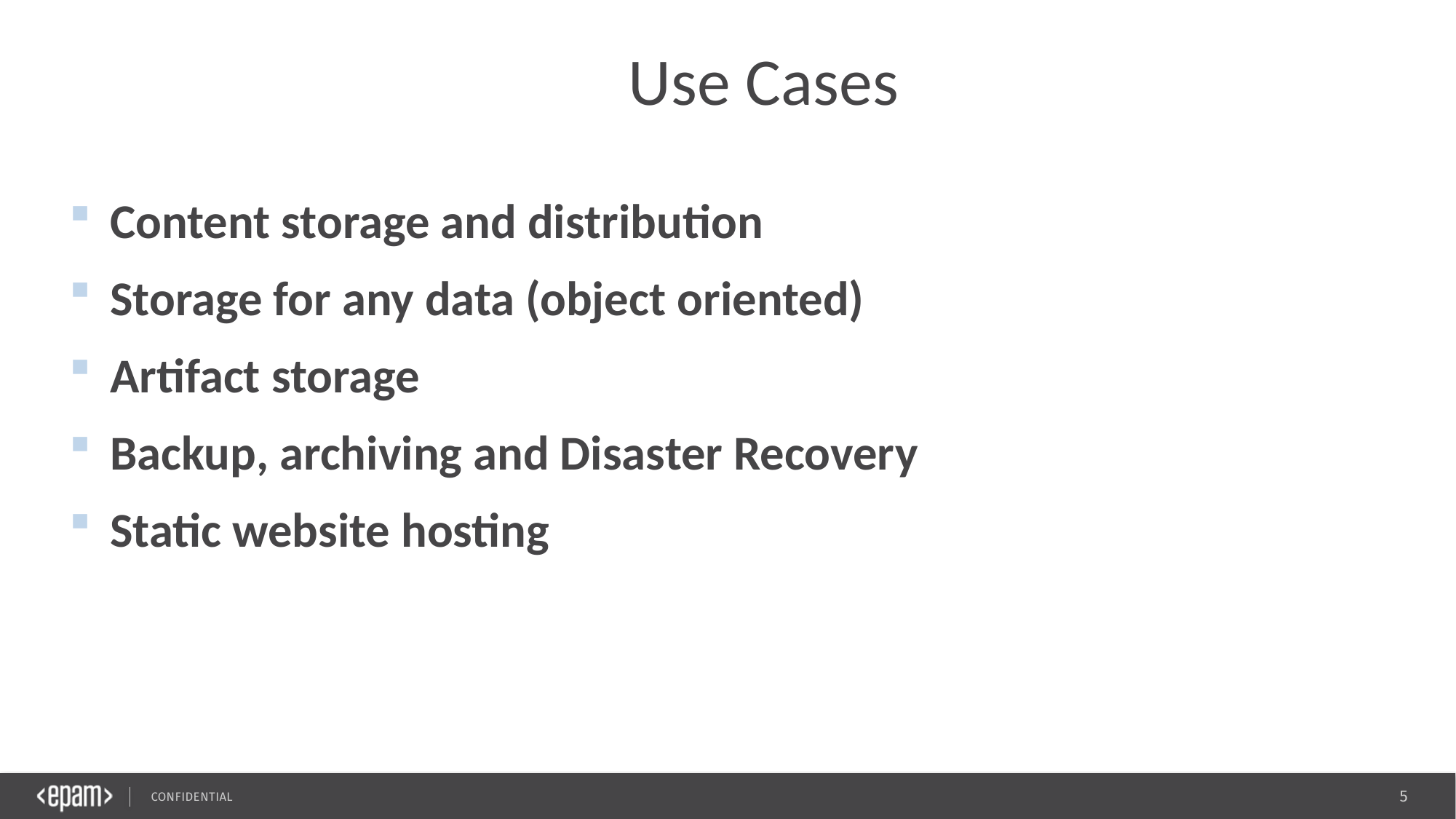

# Use Cases
Content storage and distribution
Storage for any data (object oriented)
Artifact storage
Backup, archiving and Disaster Recovery
Static website hosting